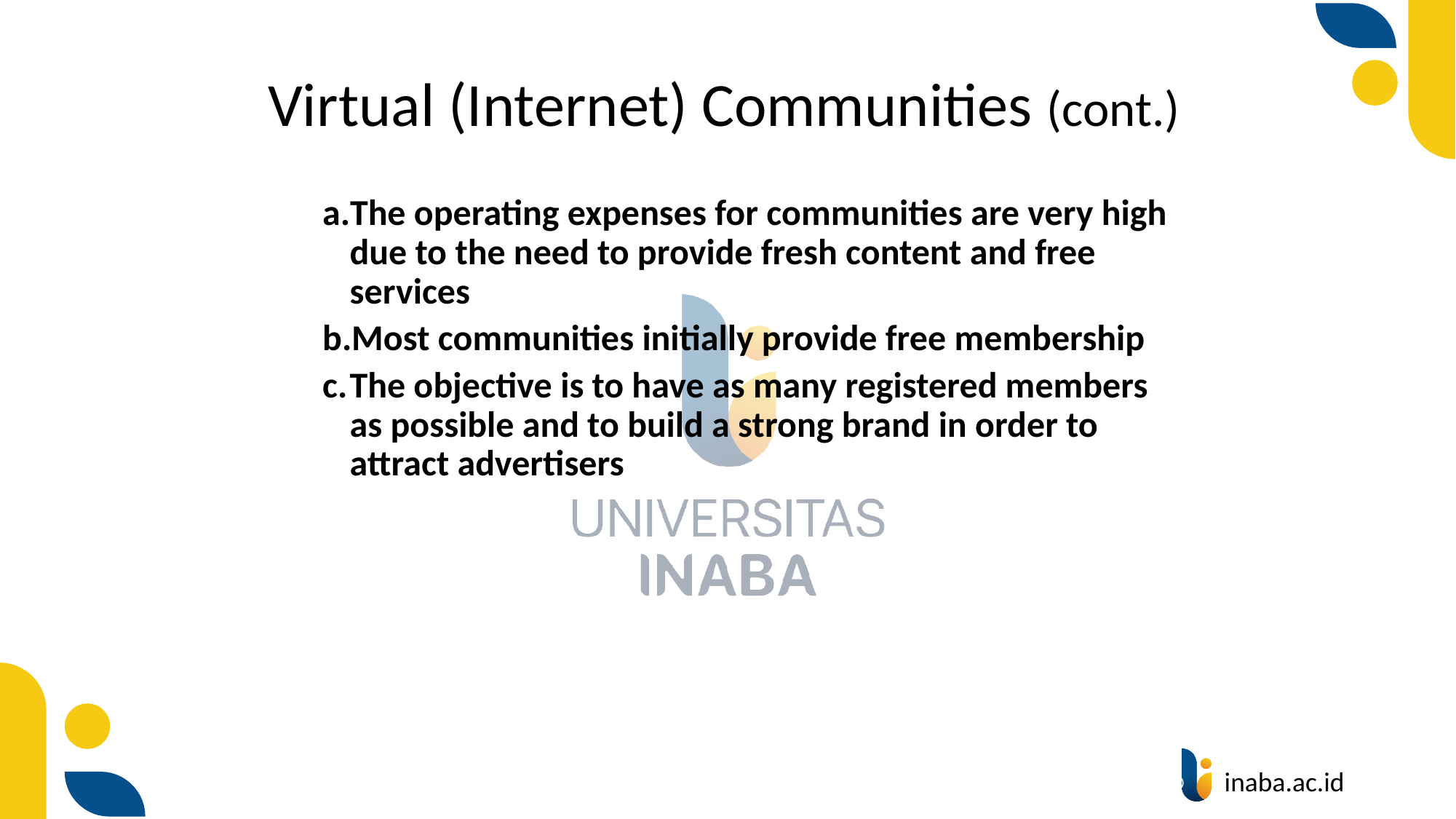

# Virtual (Internet) Communities (cont.)
The operating expenses for communities are very high due to the need to provide fresh content and free services
Most communities initially provide free membership
The objective is to have as many registered members as possible and to build a strong brand in order to attract advertisers
76
© Prentice Hall 2020